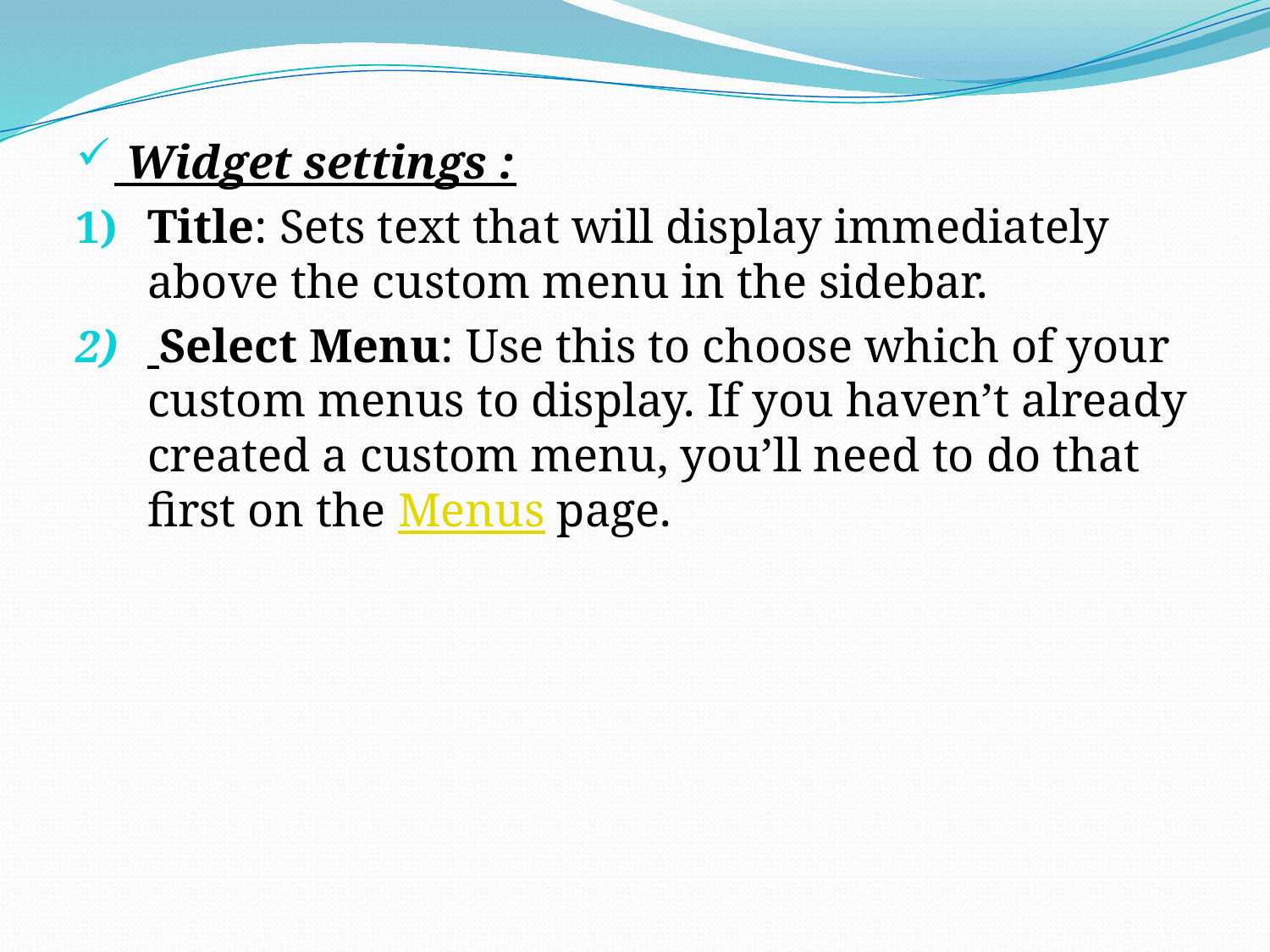

Widget settings :
Title: Sets text that will display immediately above the custom menu in the sidebar.
 Select Menu: Use this to choose which of your custom menus to display. If you haven’t already created a custom menu, you’ll need to do that first on the Menus page.